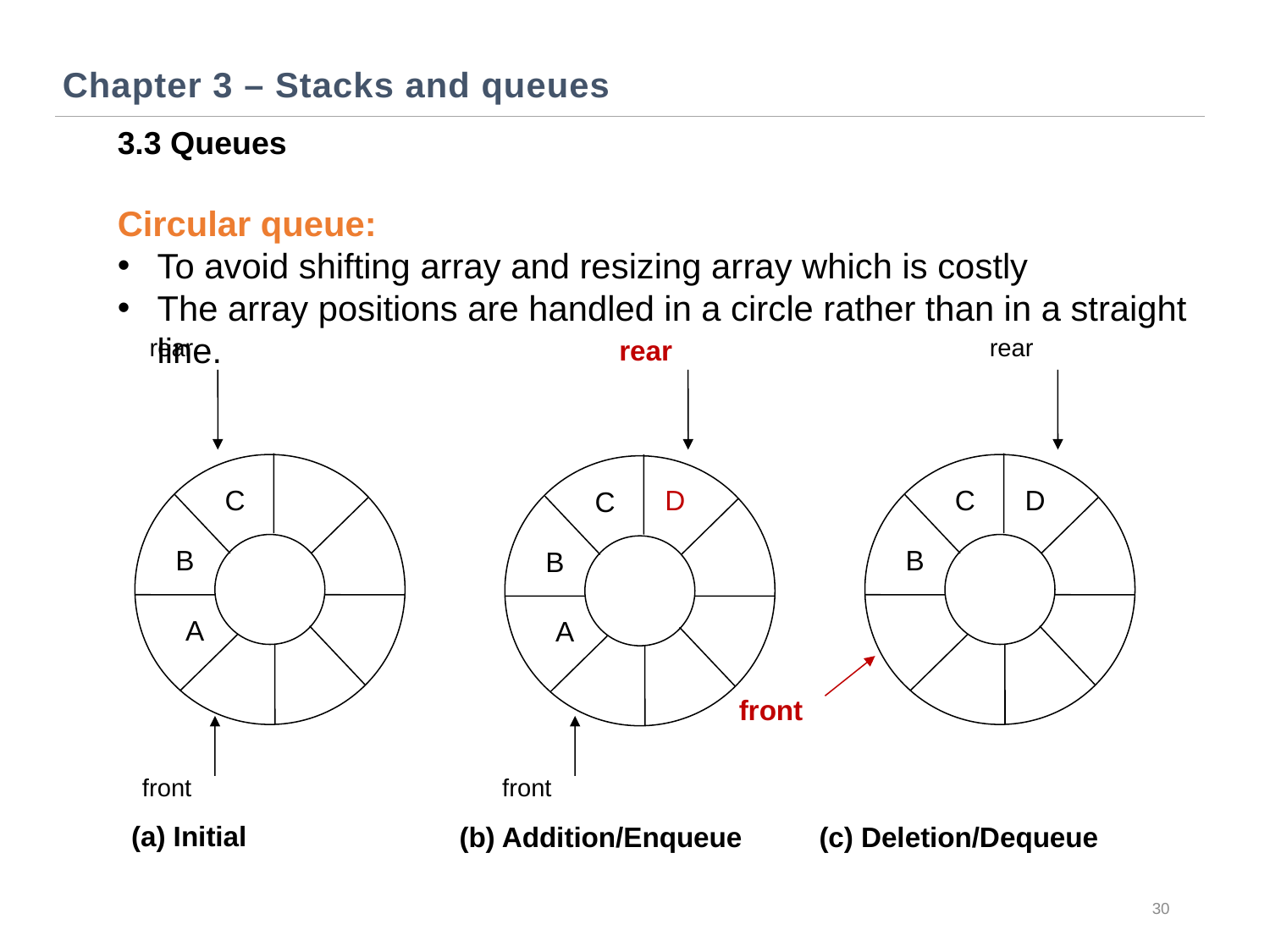

Chapter 3 – Stacks and queues
3.3 Queues
Circular queue:
To avoid shifting array and resizing array which is costly
The array positions are handled in a circle rather than in a straight line.

rear
rear
rear

C
D
C
D
C

B

B

B

A
A

front

front
front
(a) Initial
(b) Addition/Enqueue
(c) Deletion/Dequeue
30